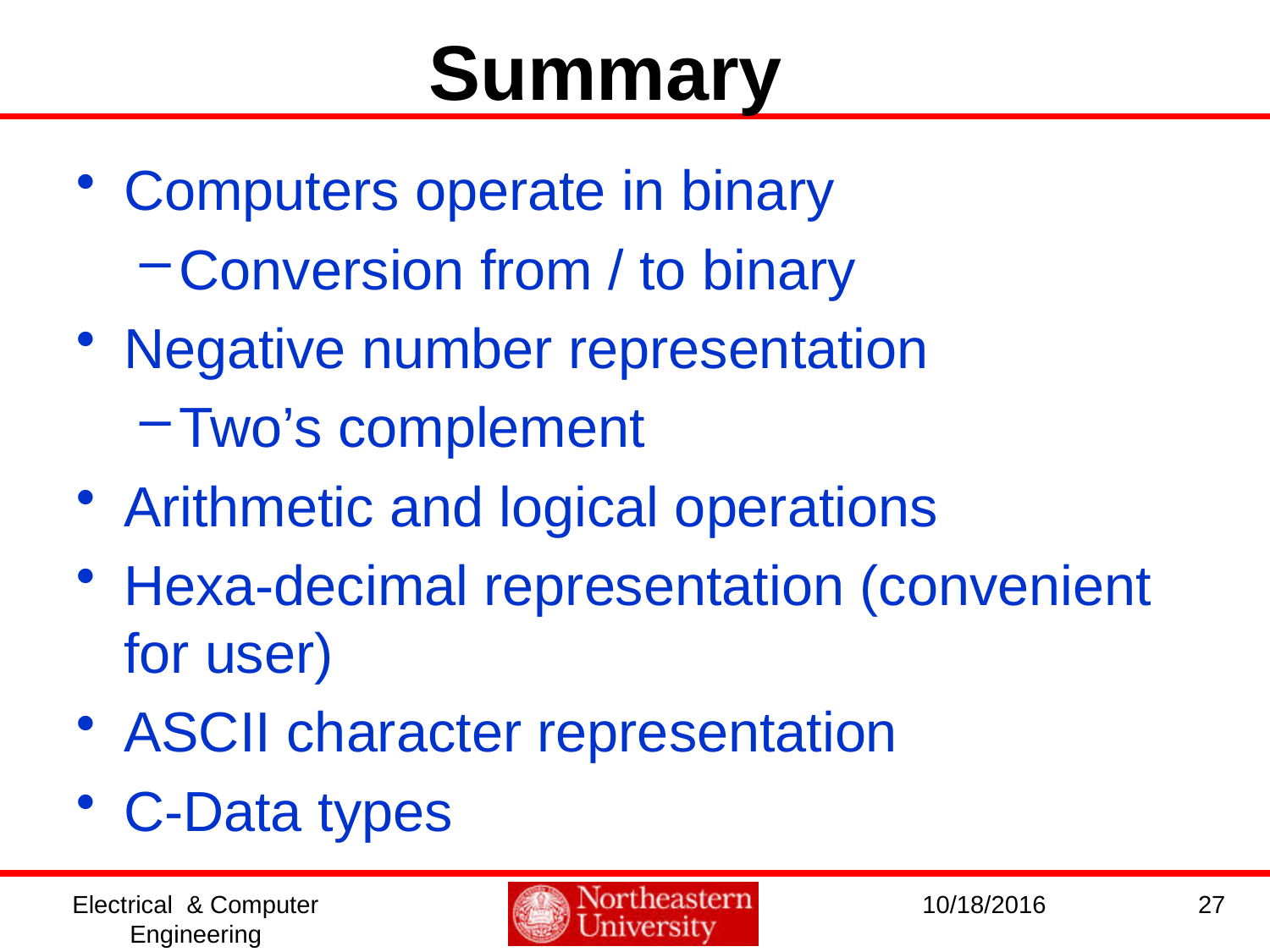

Summary
Computers operate in binary
Conversion from / to binary
Negative number representation
Two’s complement
Arithmetic and logical operations
Hexa-decimal representation (convenient for user)
ASCII character representation
C-Data types
Electrical  & Computer Engineering
10/18/2016
27